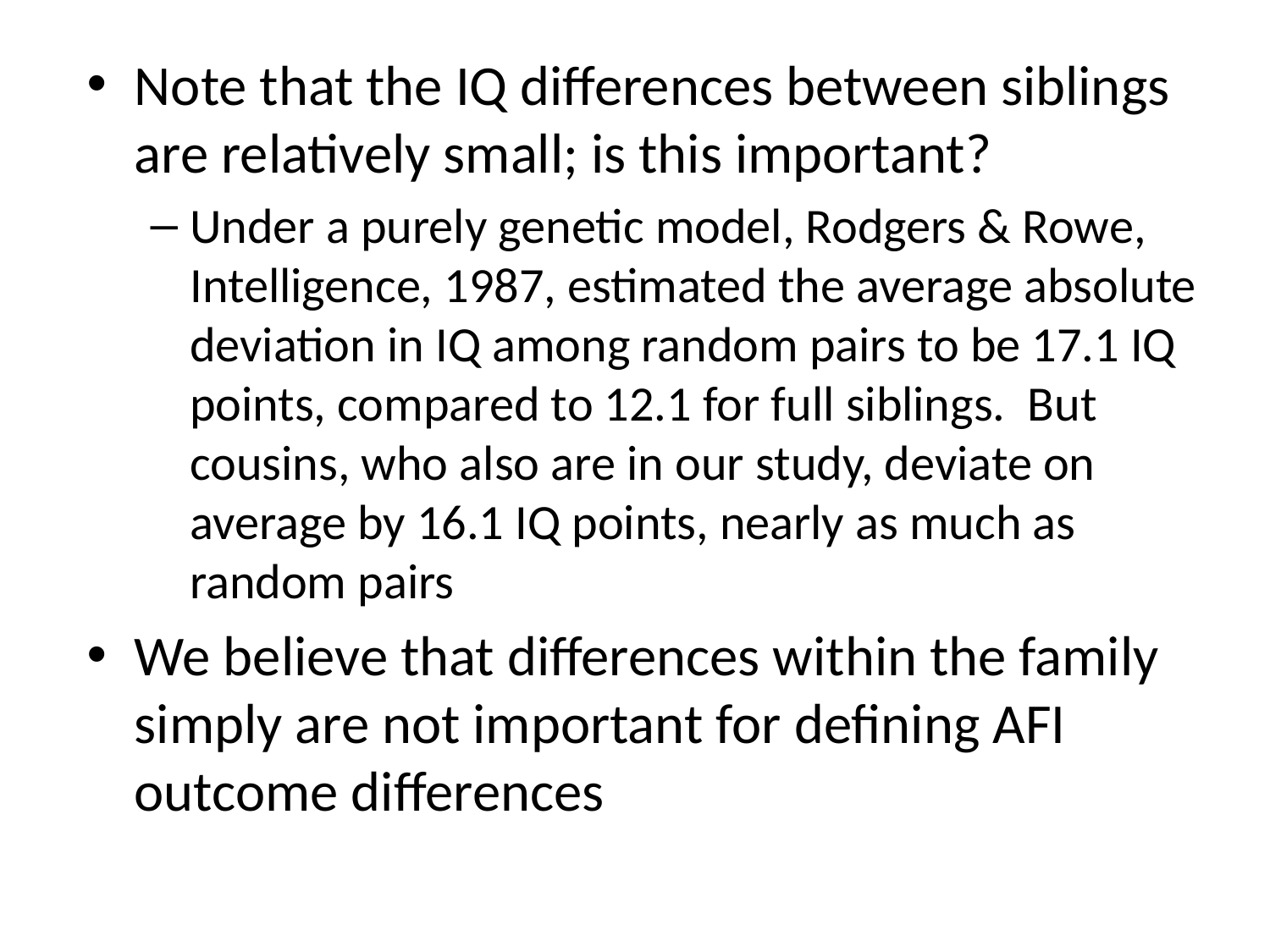

Note that the IQ differences between siblings are relatively small; is this important?
Under a purely genetic model, Rodgers & Rowe, Intelligence, 1987, estimated the average absolute deviation in IQ among random pairs to be 17.1 IQ points, compared to 12.1 for full siblings.  But cousins, who also are in our study, deviate on average by 16.1 IQ points, nearly as much as random pairs
We believe that differences within the family simply are not important for defining AFI outcome differences